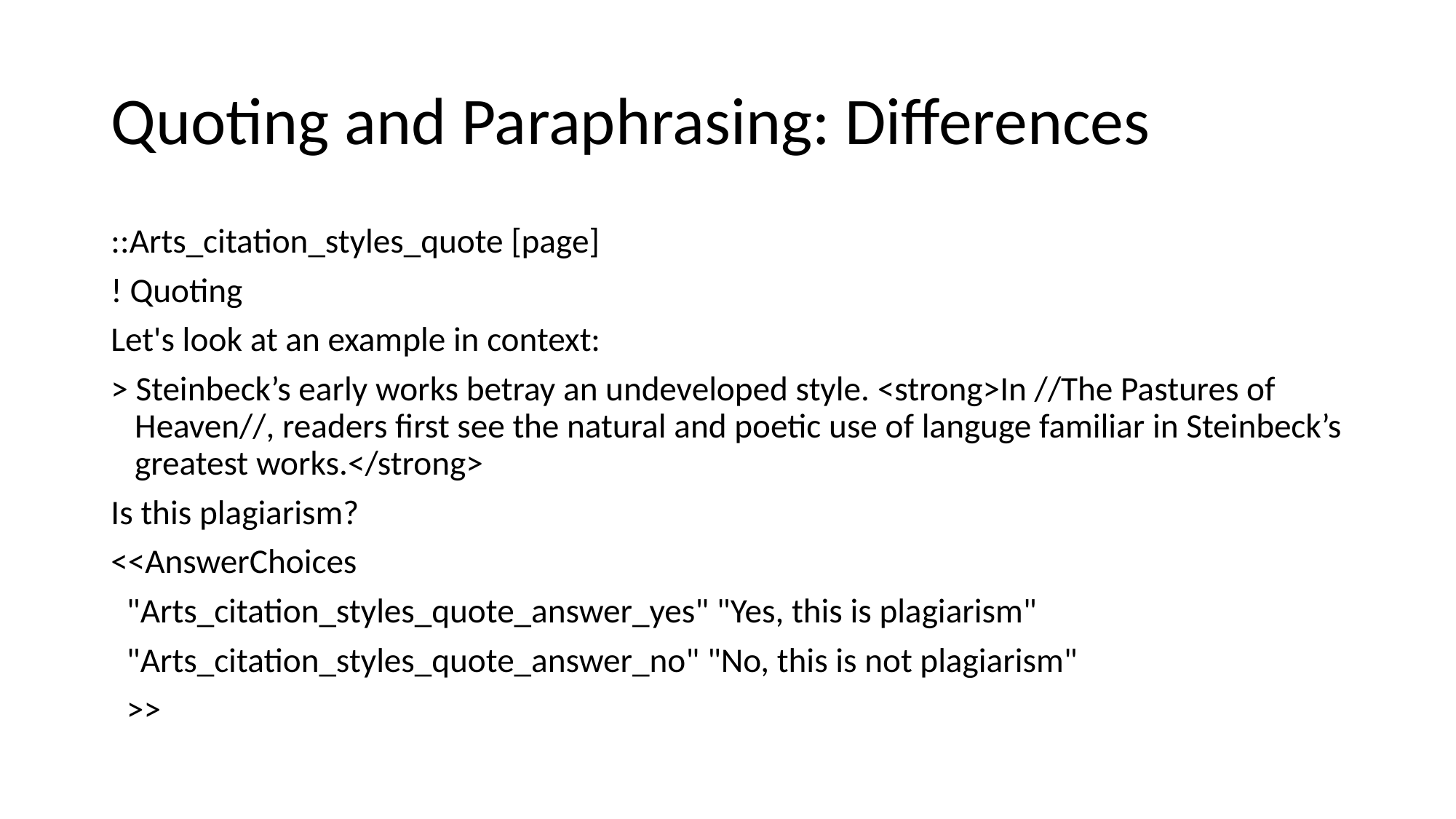

# Quoting and Paraphrasing: Differences
::Arts_citation_styles_quote [page]
! Quoting
Let's look at an example in context:
> Steinbeck’s early works betray an undeveloped style. <strong>In //The Pastures of Heaven//, readers first see the natural and poetic use of languge familiar in Steinbeck’s greatest works.</strong>
Is this plagiarism?
<<AnswerChoices
  "Arts_citation_styles_quote_answer_yes" "Yes, this is plagiarism"
  "Arts_citation_styles_quote_answer_no" "No, this is not plagiarism"
  >>